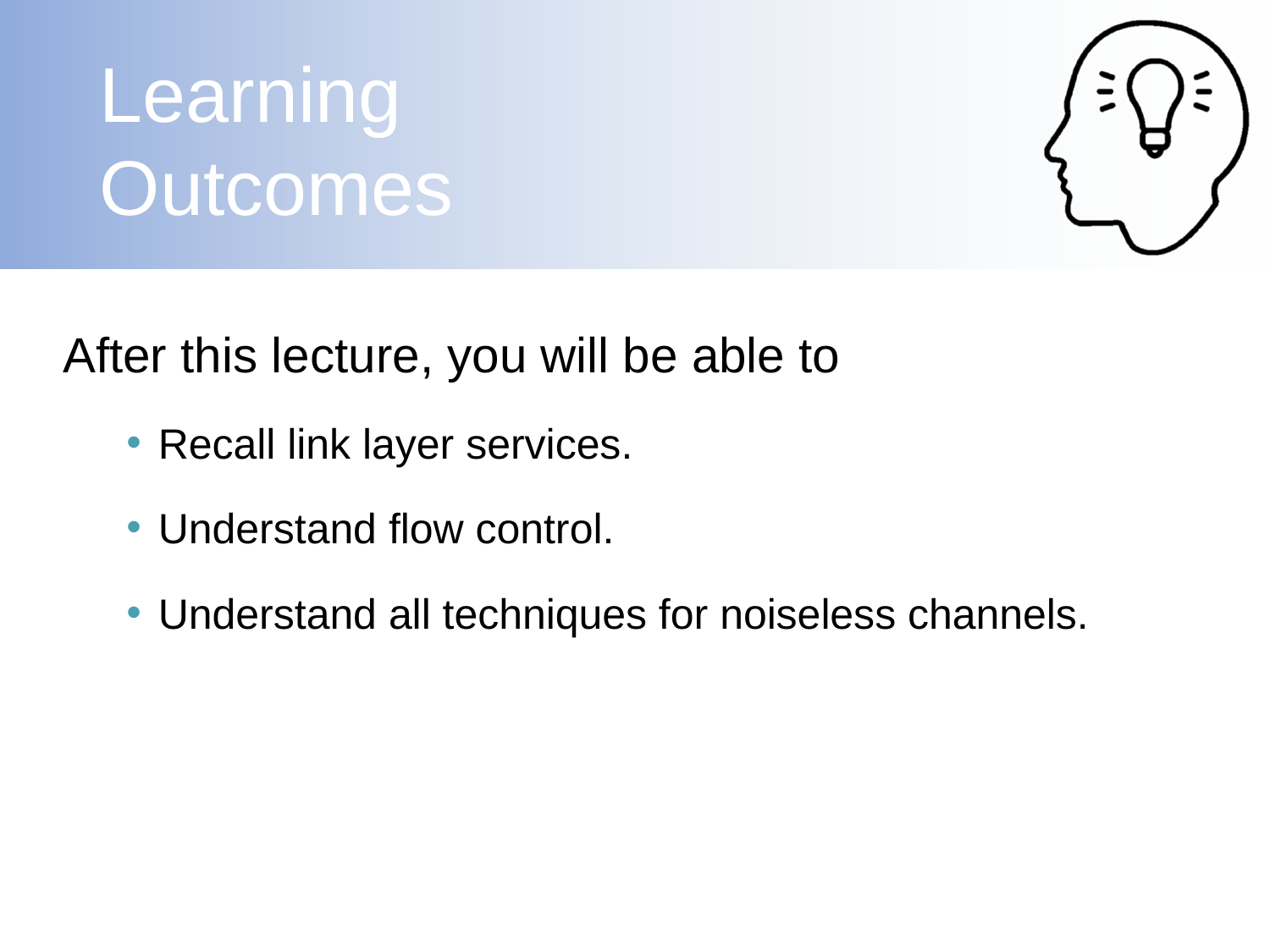

After this lecture, you will be able to
Recall link layer services.
Understand flow control.
Understand all techniques for noiseless channels.